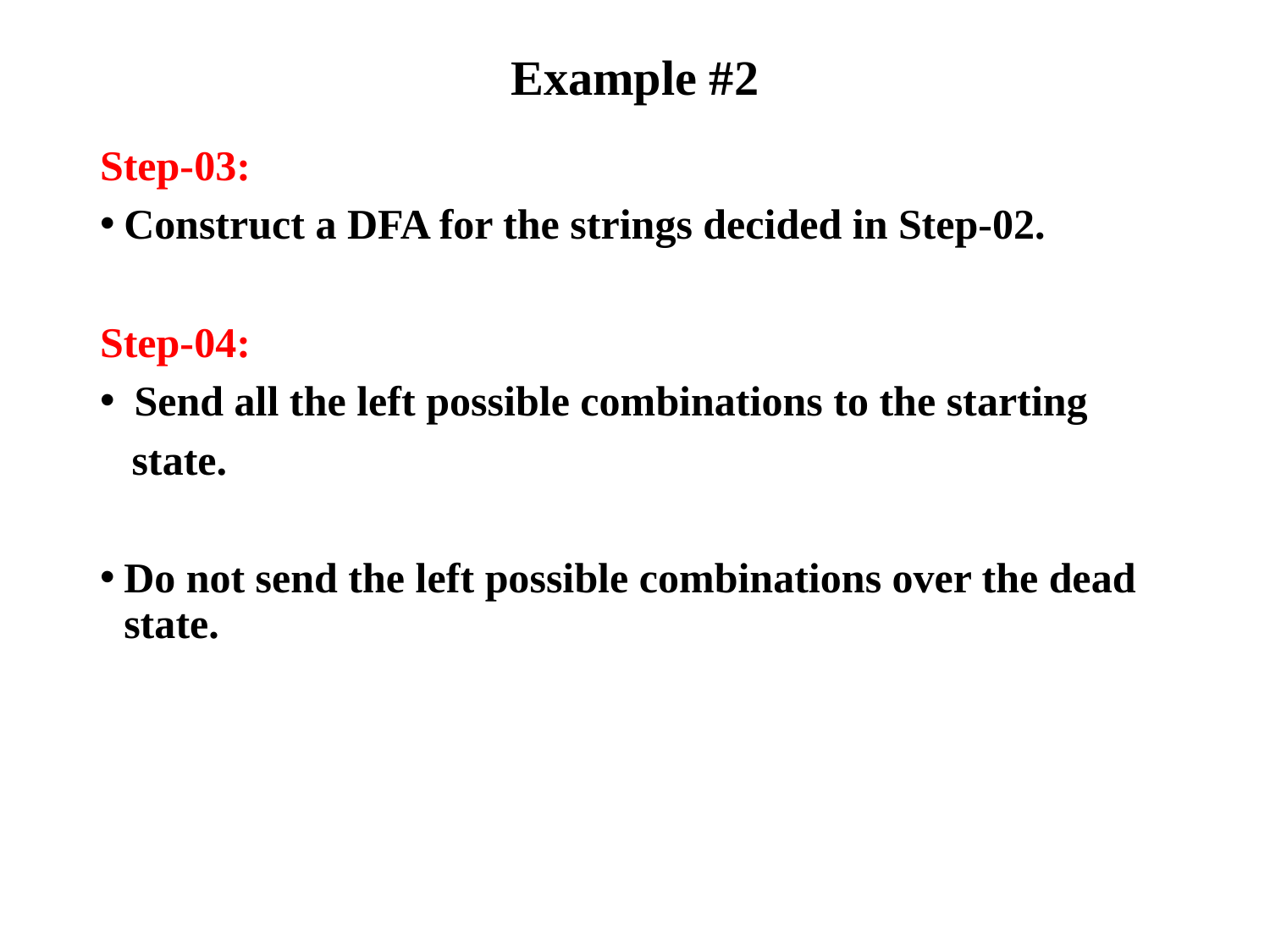

# Example #2
Step-03:
Construct a DFA for the strings decided in Step-02.

Step-04:
 Send all the left possible combinations to the starting
   state.

Do not send the left possible combinations over the dead state.